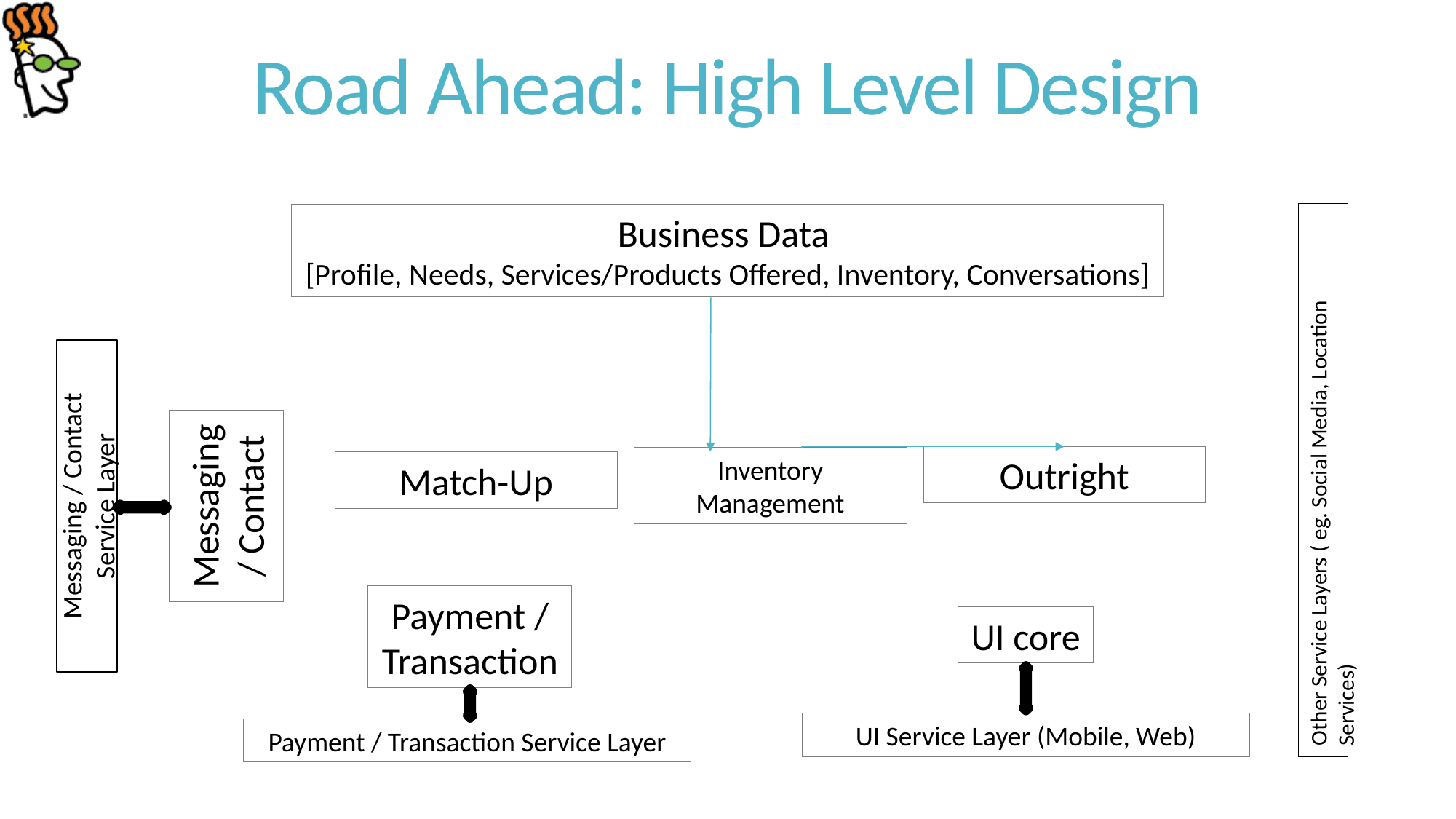

# Road Ahead: High Level Design

Business Data
[Profile, Needs, Services/Products Offered, Inventory, Conversations]
Other Service Layers ( eg. Social Media, Location Services)
Messaging / Contact Service Layer
Messaging / Contact
Outright
Inventory Management
Match-Up

Payment / Transaction

Payment / Transaction Service Layer
UI core

UI Service Layer (Mobile, Web)